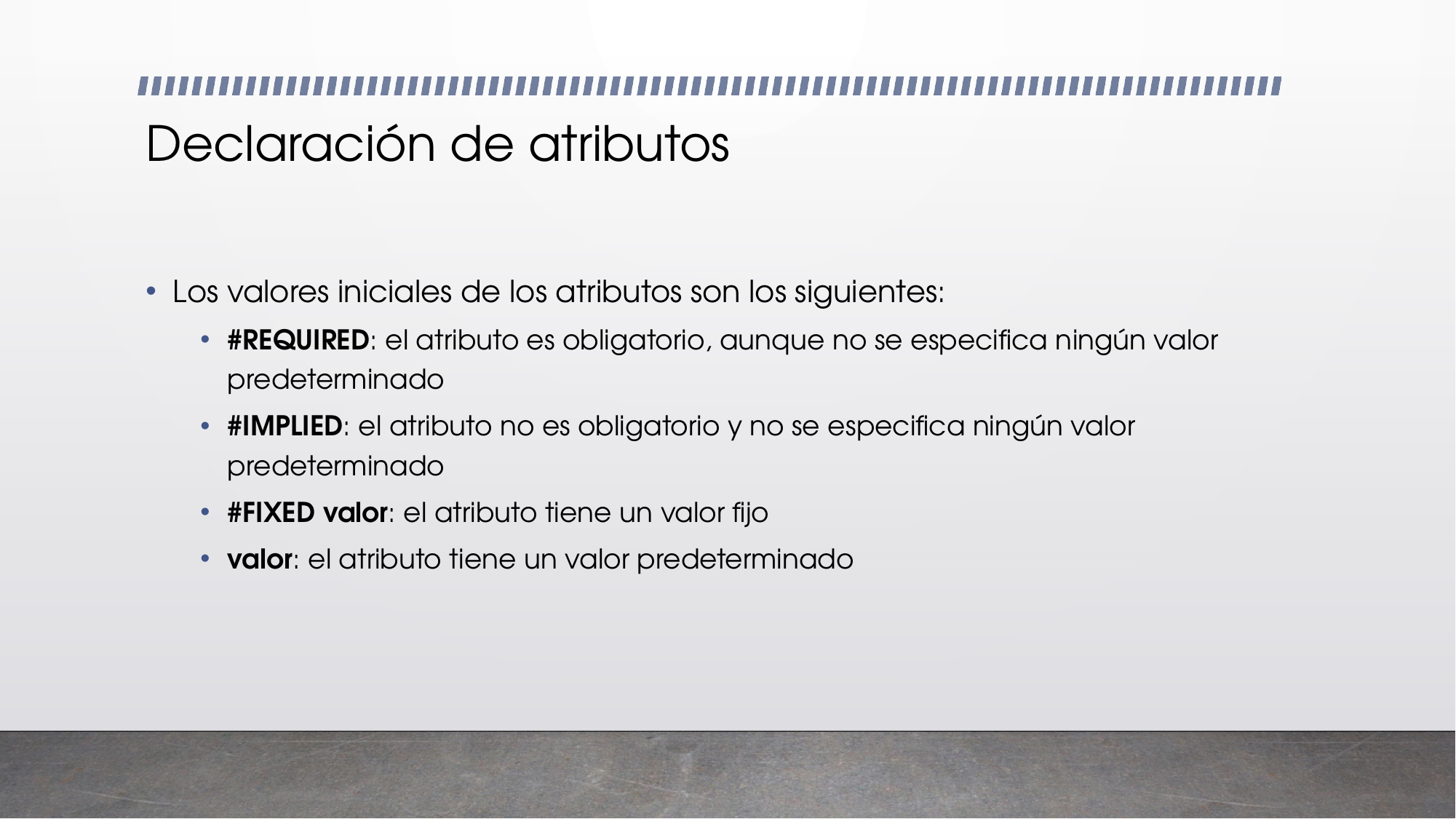

# Declaración de atributos
Los valores iniciales de los atributos son los siguientes:
#REQUIRED: el atributo es obligatorio, aunque no se especifica ningún valor predeterminado
#IMPLIED: el atributo no es obligatorio y no se especifica ningún valor predeterminado
#FIXED valor: el atributo tiene un valor fijo
valor: el atributo tiene un valor predeterminado